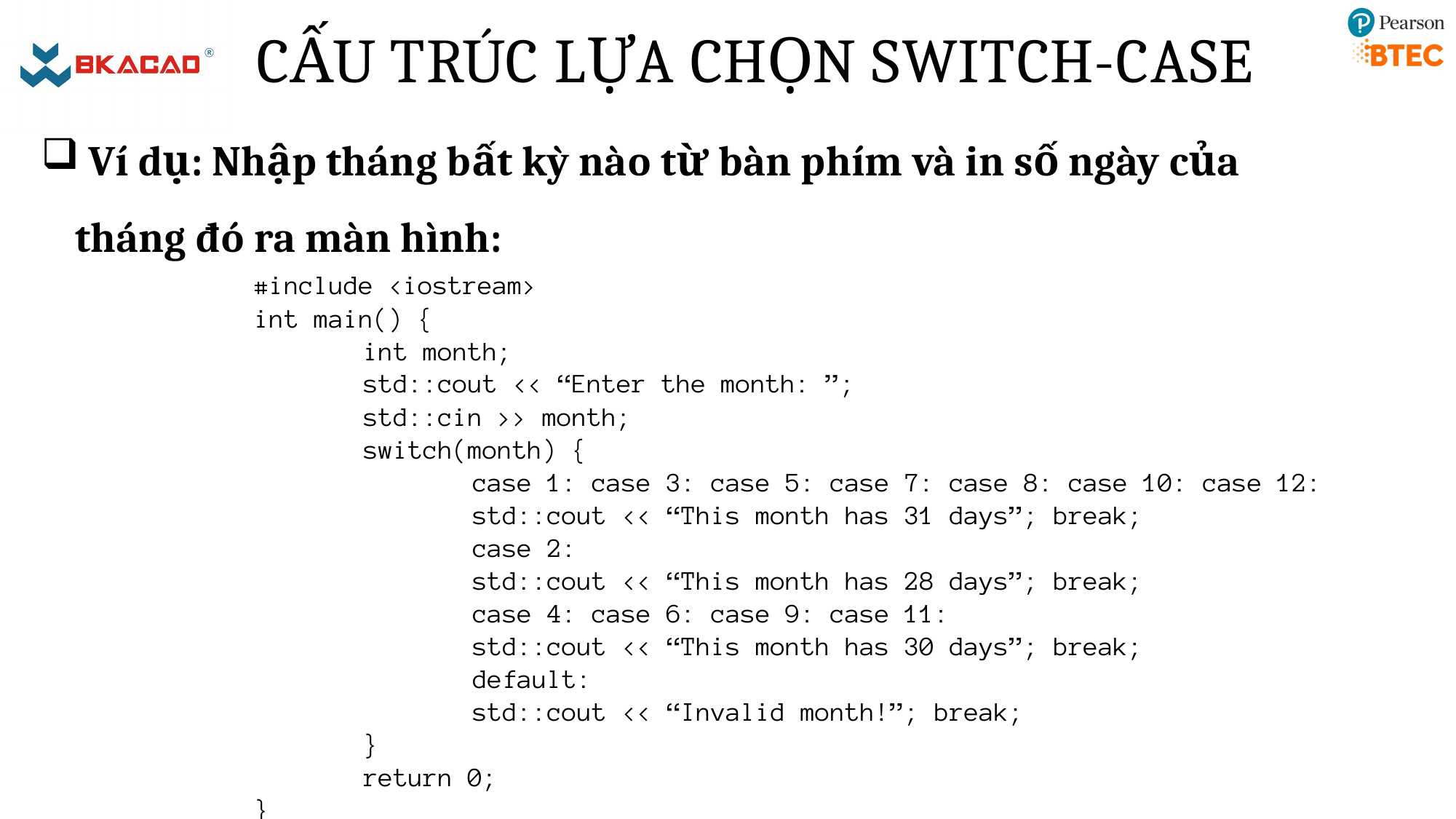

# CẤU TRÚC LỰA CHỌN SWITCH-CASE
 Ví dụ: Nhập tháng bất kỳ nào từ bàn phím và in số ngày của tháng đó ra màn hình:
#include <iostream>
int main() {
	int month;
	std::cout << “Enter the month: ”;
	std::cin >> month;
	switch(month) {
		case 1: case 3: case 5: case 7: case 8: case 10: case 12:
		std::cout << “This month has 31 days”; break;
		case 2:
		std::cout << “This month has 28 days”; break;
		case 4: case 6: case 9: case 11:
		std::cout << “This month has 30 days”; break;
		default:
		std::cout << “Invalid month!”; break;
	}
	return 0;
}